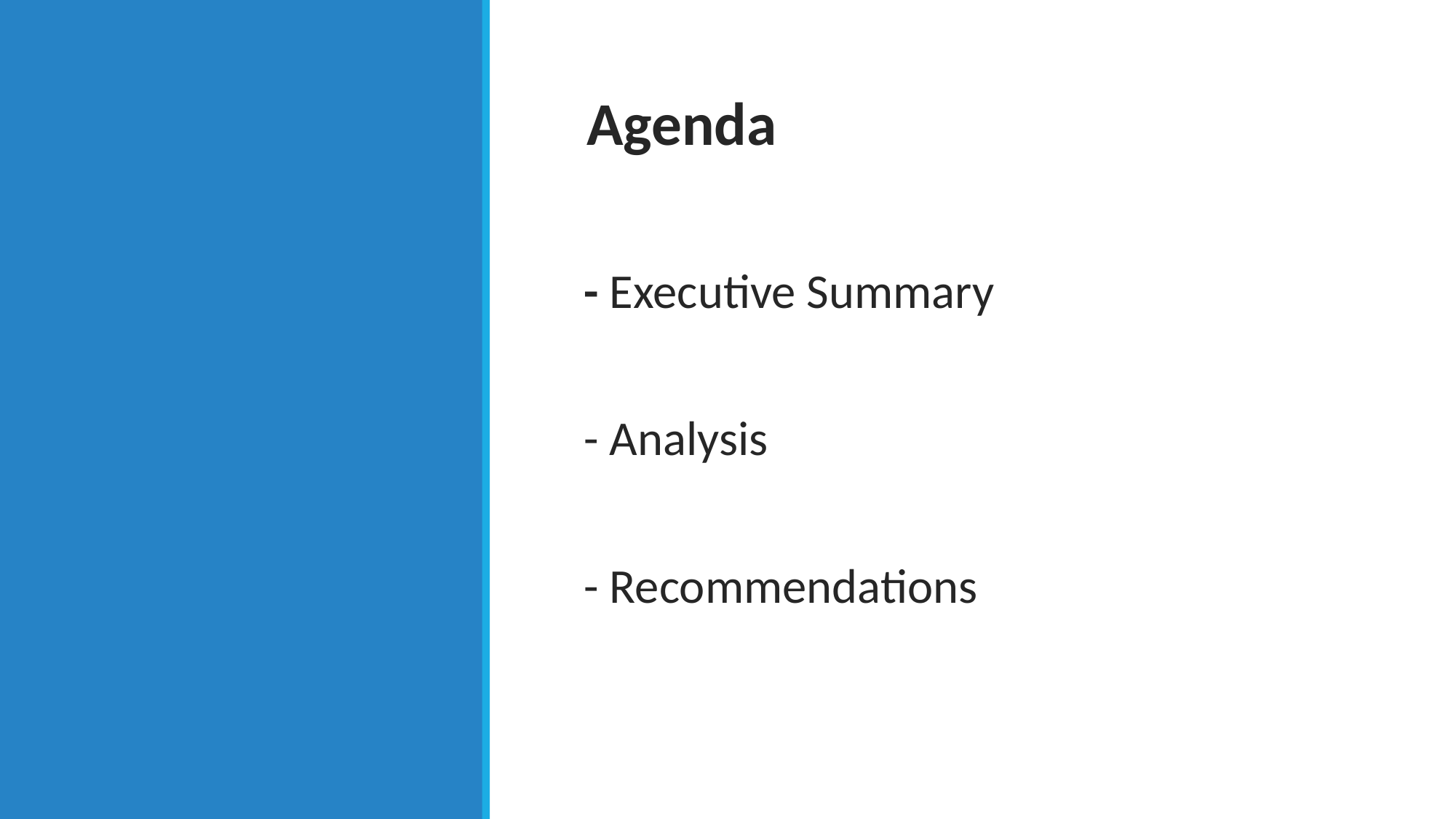

Agenda

- Executive Summary

- Analysis

- Recommendations